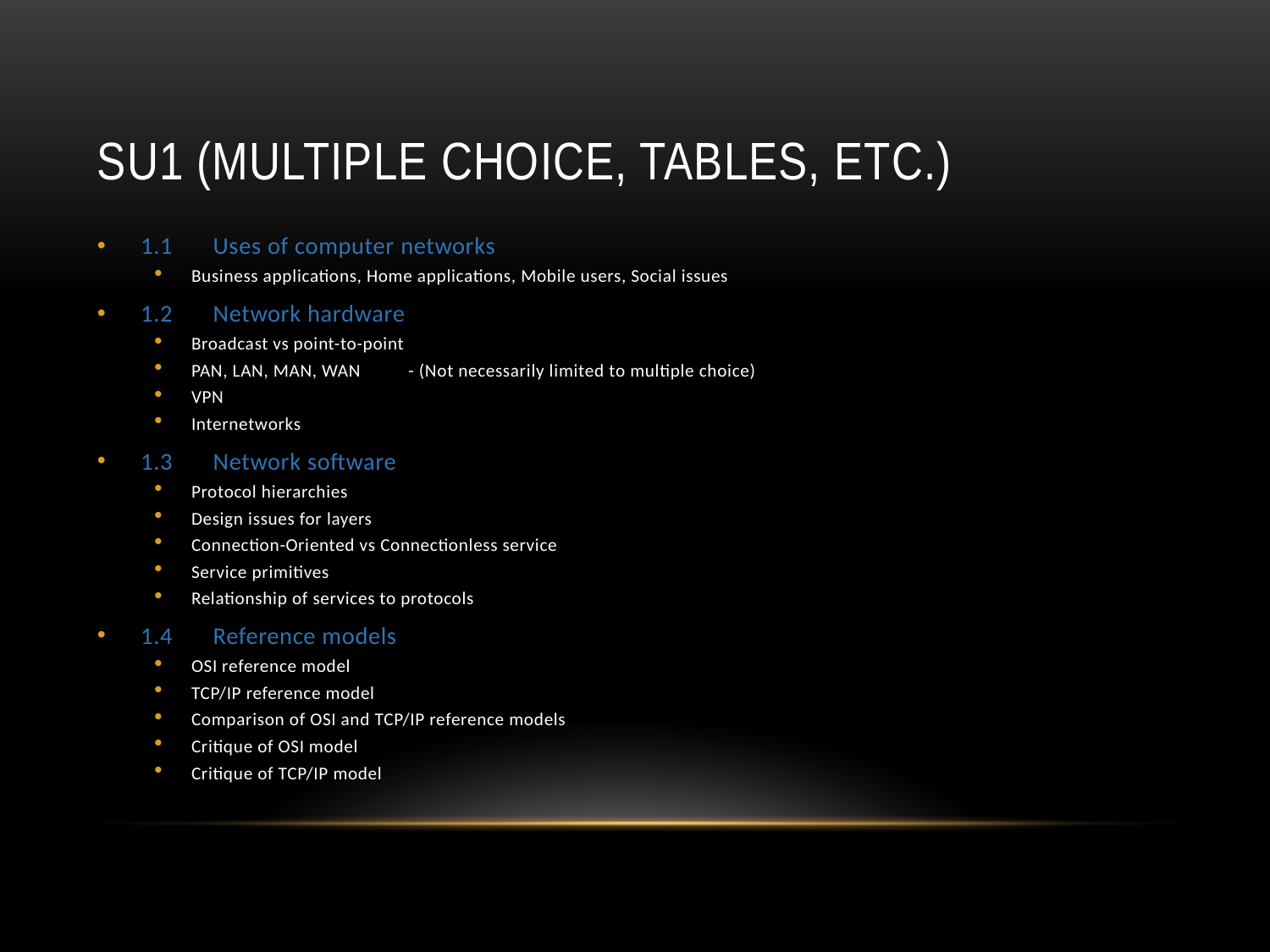

# SU1 (Multiple Choice, tables, etc.)
1.1	Uses of computer networks
Business applications, Home applications, Mobile users, Social issues
1.2	Network hardware
Broadcast vs point-to-point
PAN, LAN, MAN, WAN		- (Not necessarily limited to multiple choice)
VPN
Internetworks
1.3	Network software
Protocol hierarchies
Design issues for layers
Connection-Oriented vs Connectionless service
Service primitives
Relationship of services to protocols
1.4	Reference models
OSI reference model
TCP/IP reference model
Comparison of OSI and TCP/IP reference models
Critique of OSI model
Critique of TCP/IP model